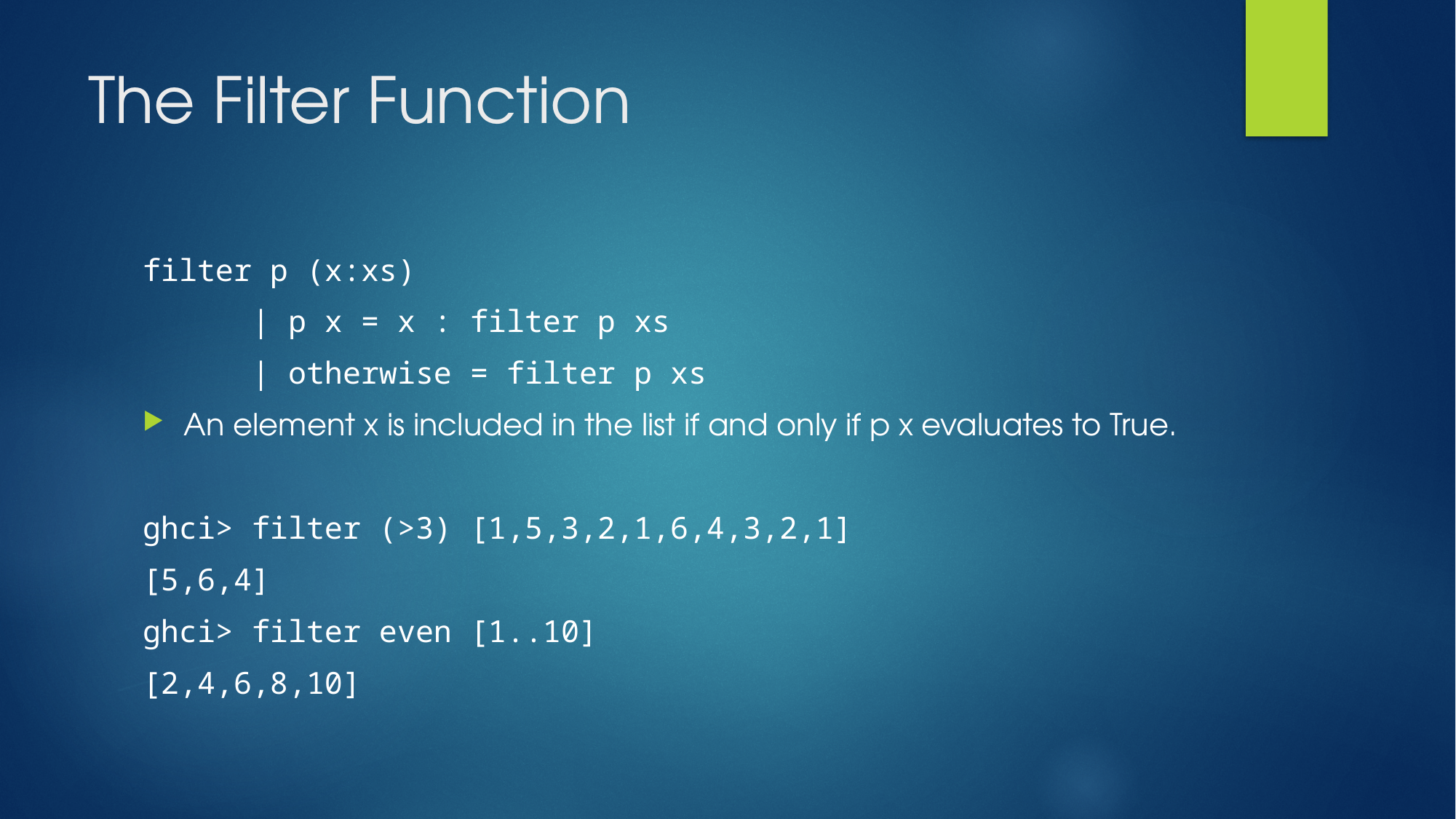

# The Filter Function
filter p (x:xs)
	| p x = x : filter p xs
	| otherwise = filter p xs
An element x is included in the list if and only if p x evaluates to True.

ghci> filter (>3) [1,5,3,2,1,6,4,3,2,1]
[5,6,4]
ghci> filter even [1..10]
[2,4,6,8,10]